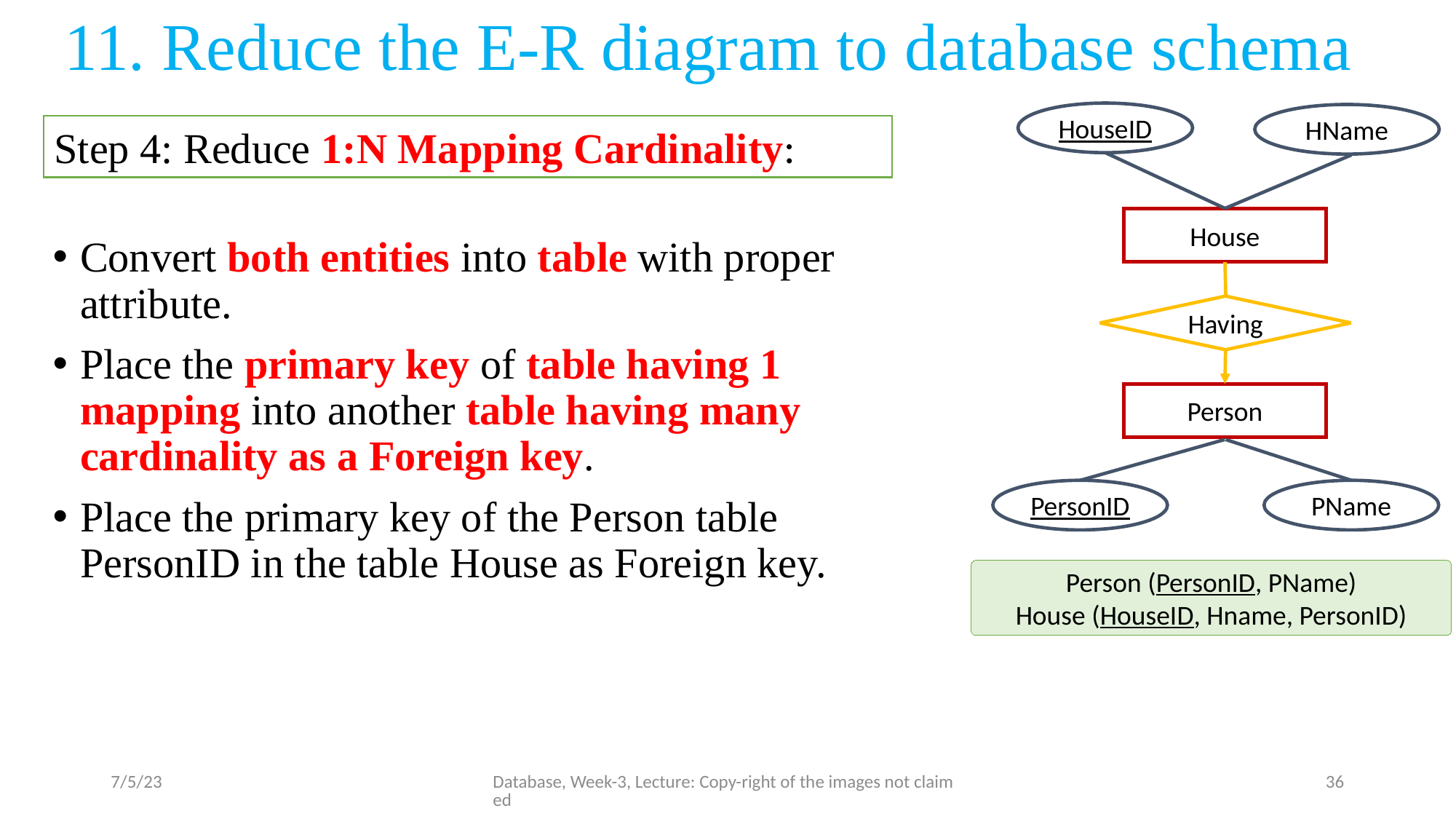

# 11. Reduce the E-R diagram to database schema
HouseID

Convert both entities into table with proper attribute.
Place the primary key of table having 1 mapping into another table having many cardinality as a Foreign key.
Place the primary key of the Person table PersonID in the table House as Foreign key.
HName
Step 4: Reduce 1:N Mapping Cardinality:
House
Having
Person
PersonID
PName
Person (PersonID, PName)
House (HouseID, Hname, PersonID)
7/5/23
Database, Week-3, Lecture: Copy-right of the images not claimed
36